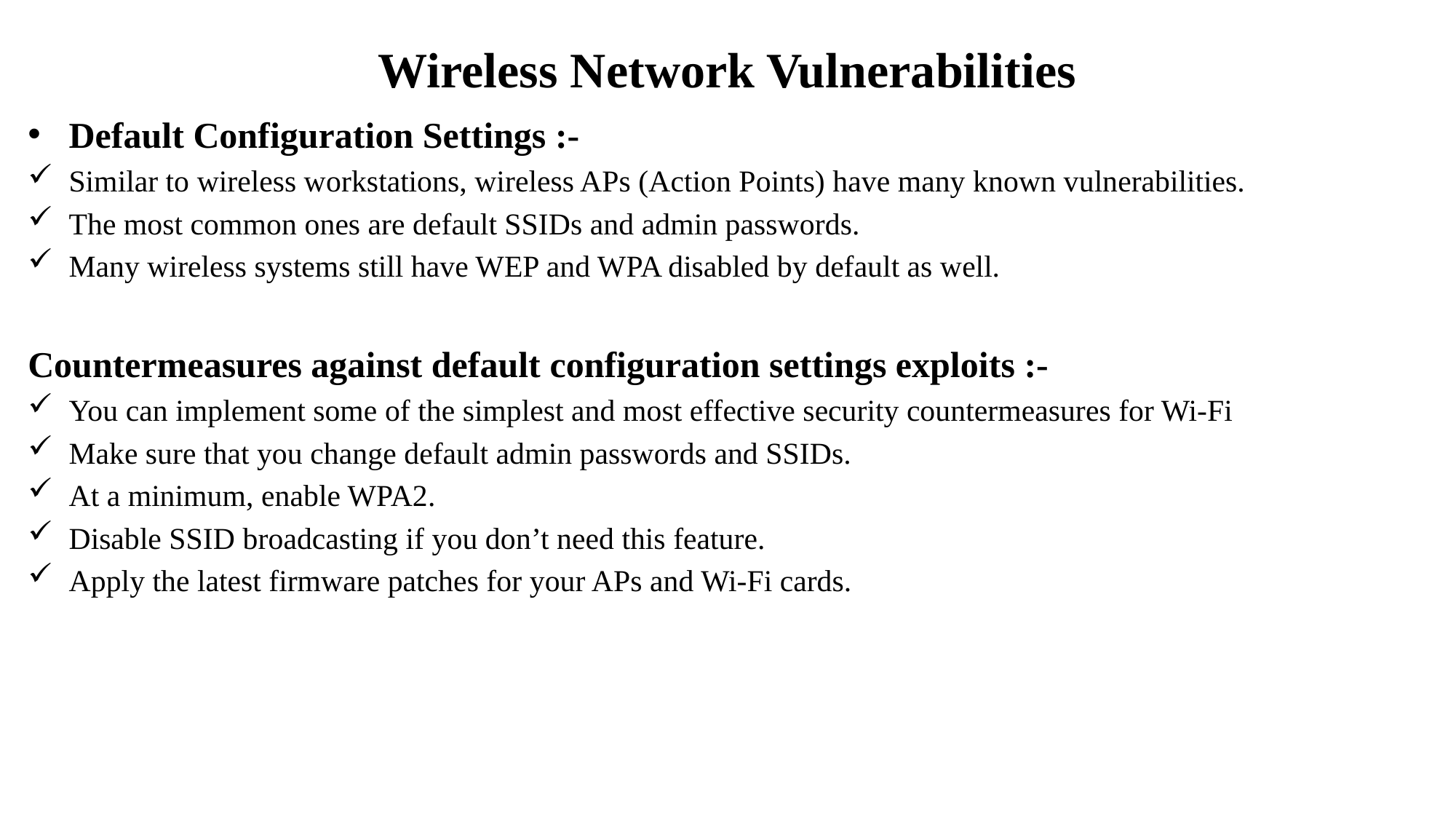

# Wireless Network Vulnerabilities
Default Configuration Settings :-
Similar to wireless workstations, wireless APs (Action Points) have many known vulnerabilities.
The most common ones are default SSIDs and admin passwords.
Many wireless systems still have WEP and WPA disabled by default as well.

Countermeasures against default configuration settings exploits :-
You can implement some of the simplest and most effective security countermeasures for Wi-Fi
Make sure that you change default admin passwords and SSIDs.
At a minimum, enable WPA2.
Disable SSID broadcasting if you don’t need this feature.
Apply the latest firmware patches for your APs and Wi-Fi cards.